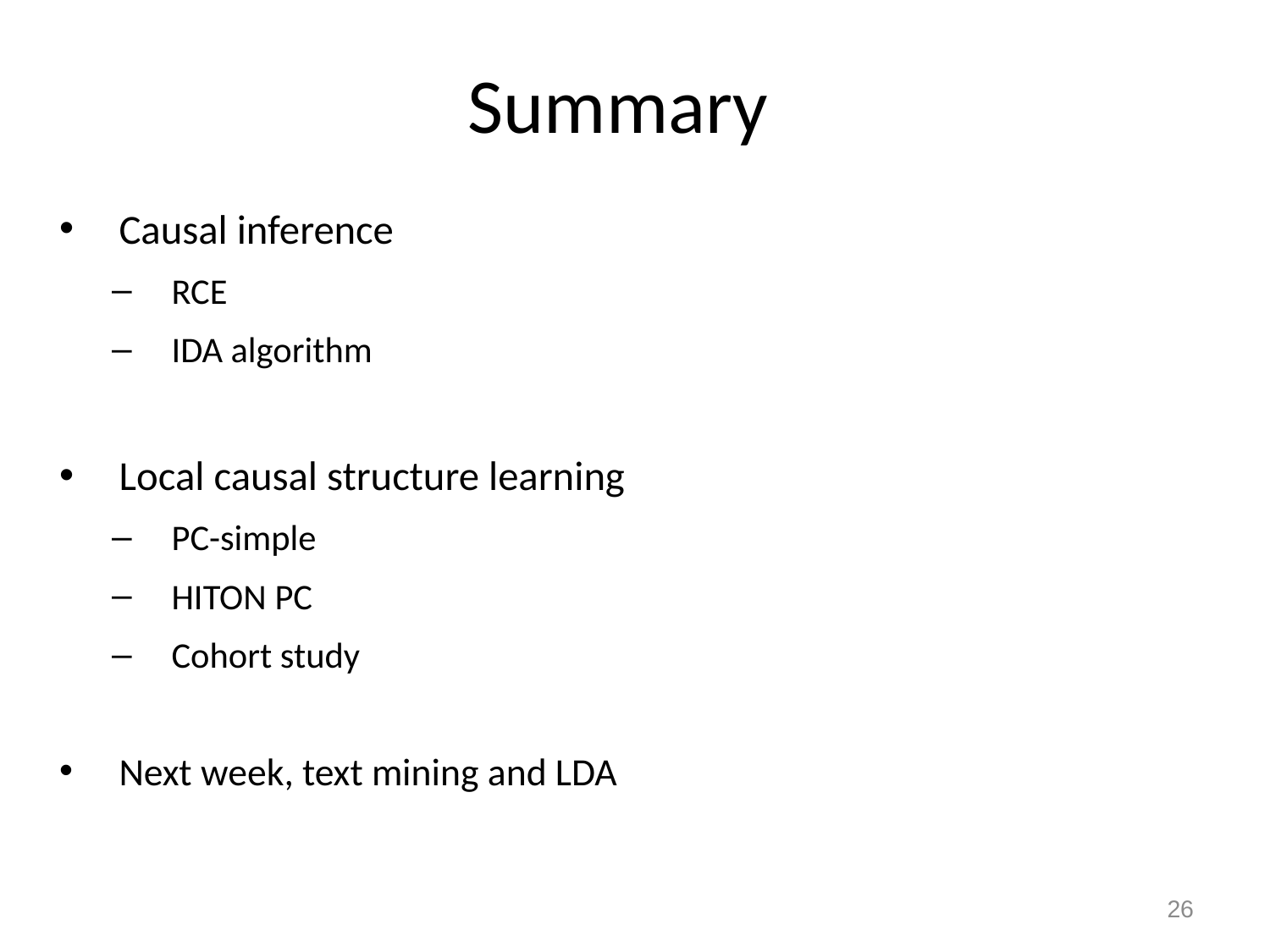

# Summary
Causal inference
RCE
IDA algorithm

Local causal structure learning
PC-simple
HITON PC
Cohort study

Next week, text mining and LDA

26